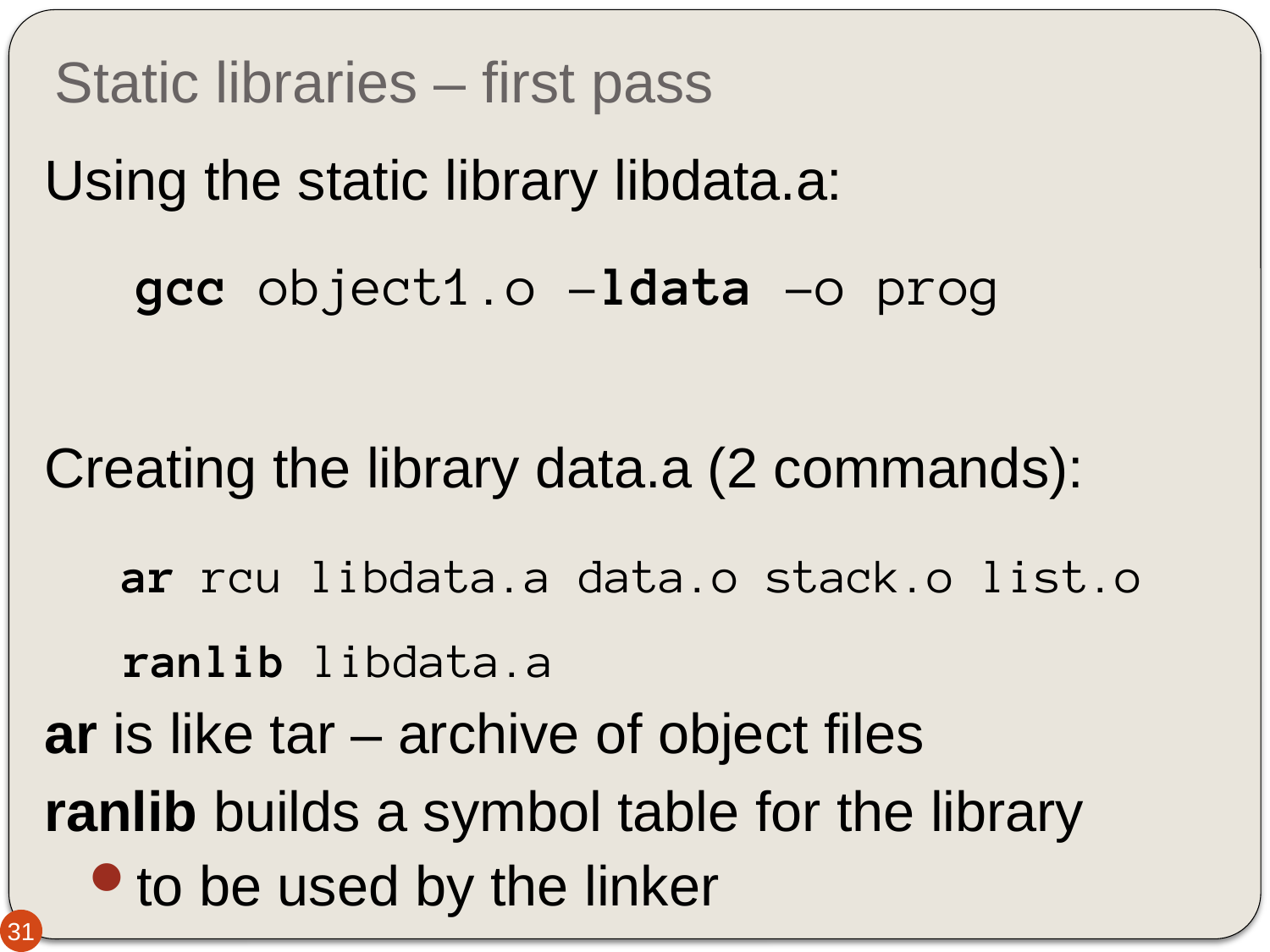

# Static libraries – first pass
Using the static library libdata.a:
   gcc object1.o -ldata -o prog

Creating the library data.a (2 commands):
     ar rcu libdata.a data.o stack.o list.o
   ranlib libdata.a
ar is like tar – archive of object files
ranlib builds a symbol table for the library
to be used by the linker
31